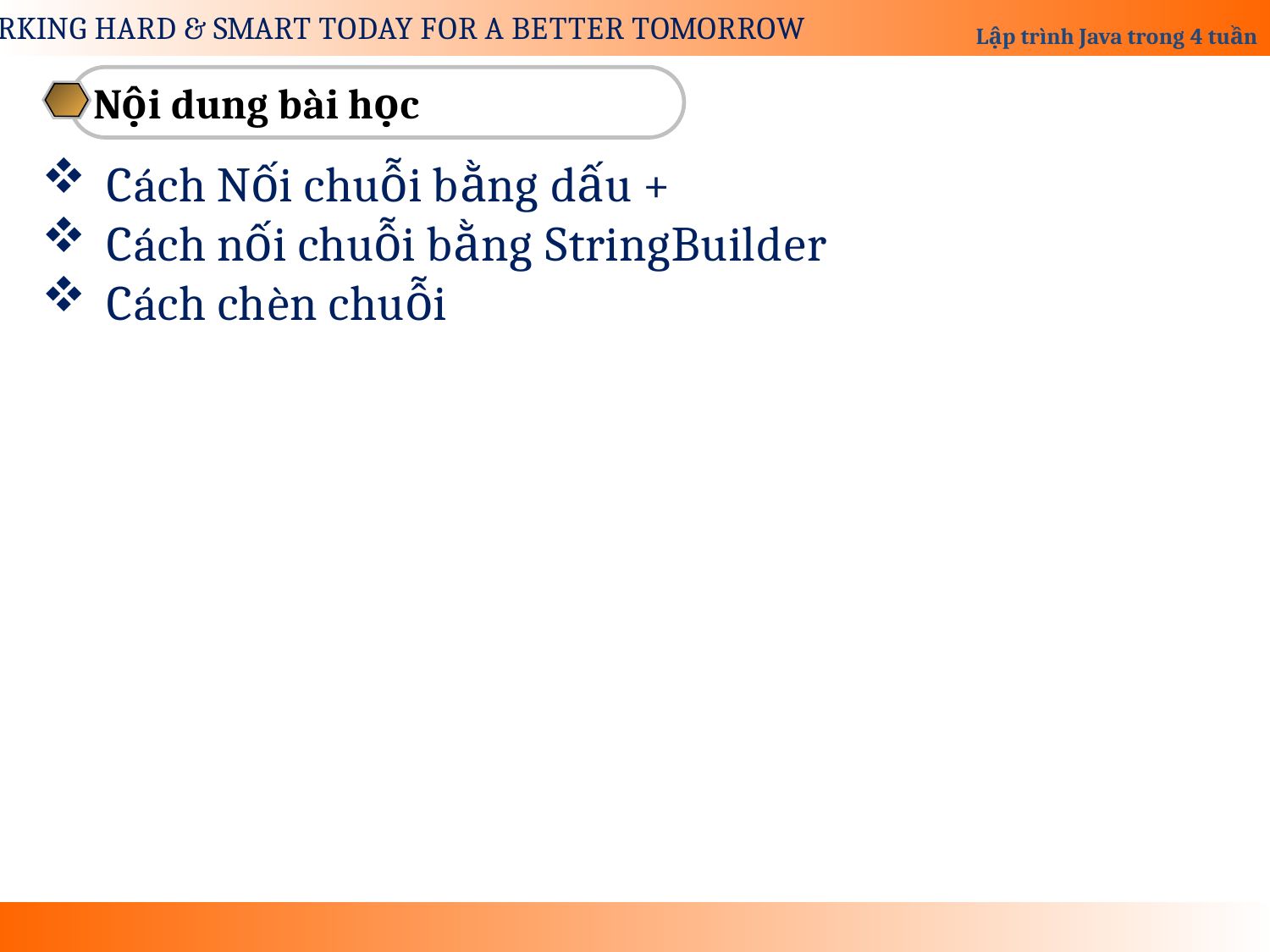

Nội dung bài học

Cách Nối chuỗi bằng dấu +
Cách nối chuỗi bằng StringBuilder
Cách chèn chuỗi